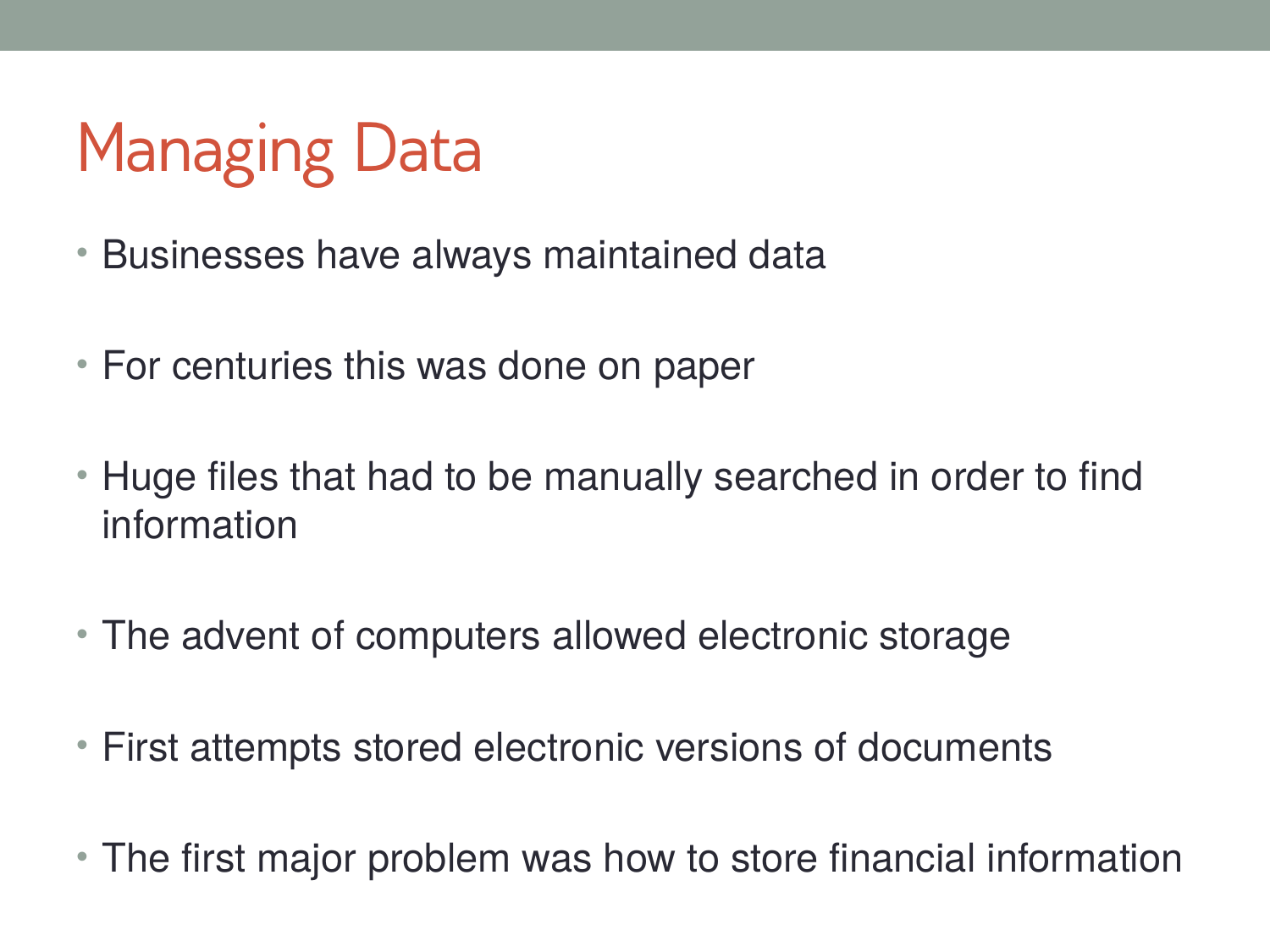

# Managing Data
Businesses have always maintained data

For centuries this was done on paper

Huge files that had to be manually searched in order to find information

The advent of computers allowed electronic storage

First attempts stored electronic versions of documents

The first major problem was how to store financial information